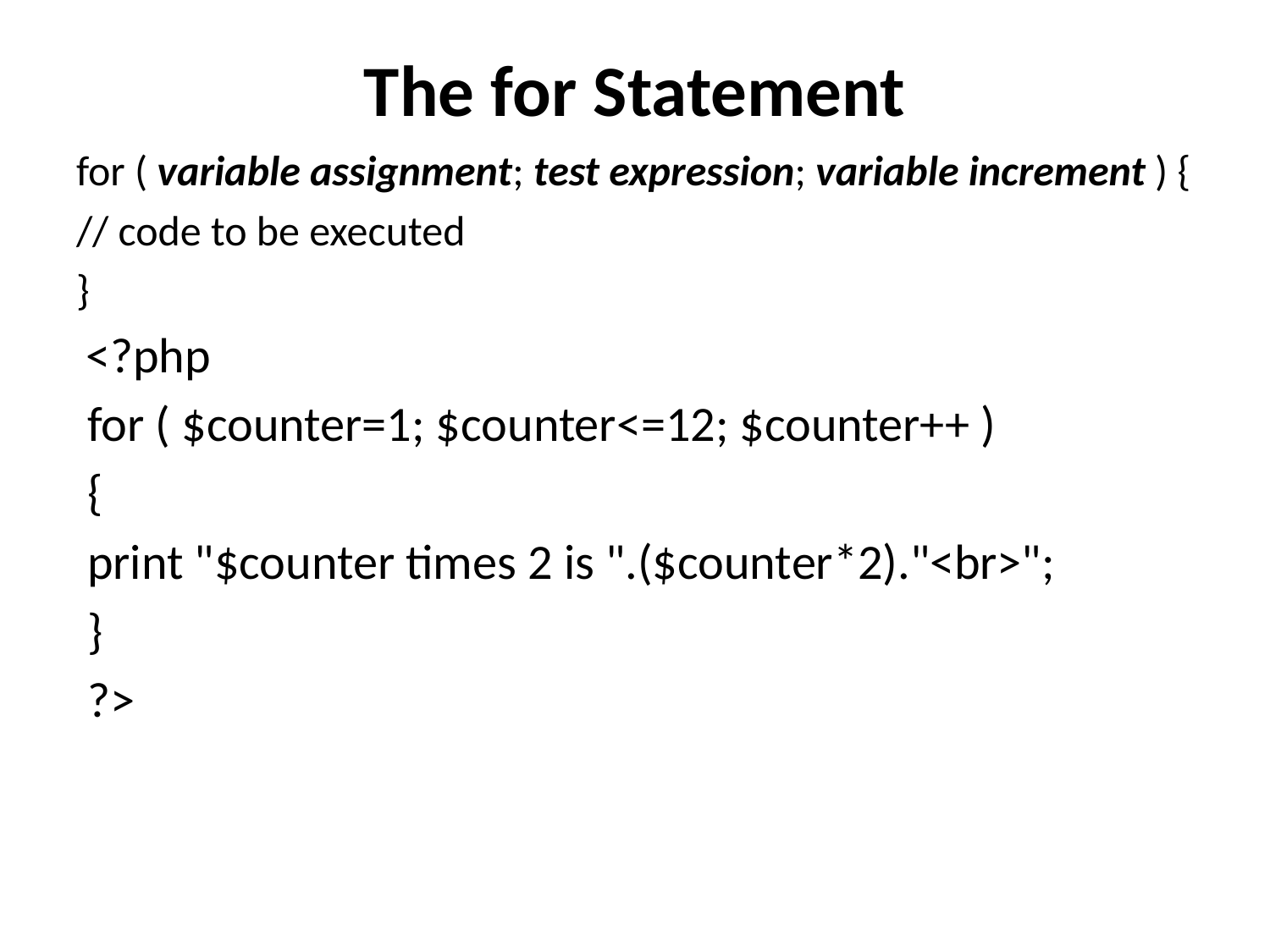

# The for Statement
for ( variable assignment; test expression; variable increment ) {
// code to be executed
}
 <?php
 for ( $counter=1; $counter<=12; $counter++ )
 {
 print "$counter times 2 is ".($counter*2)."<br>";
 }
 ?>